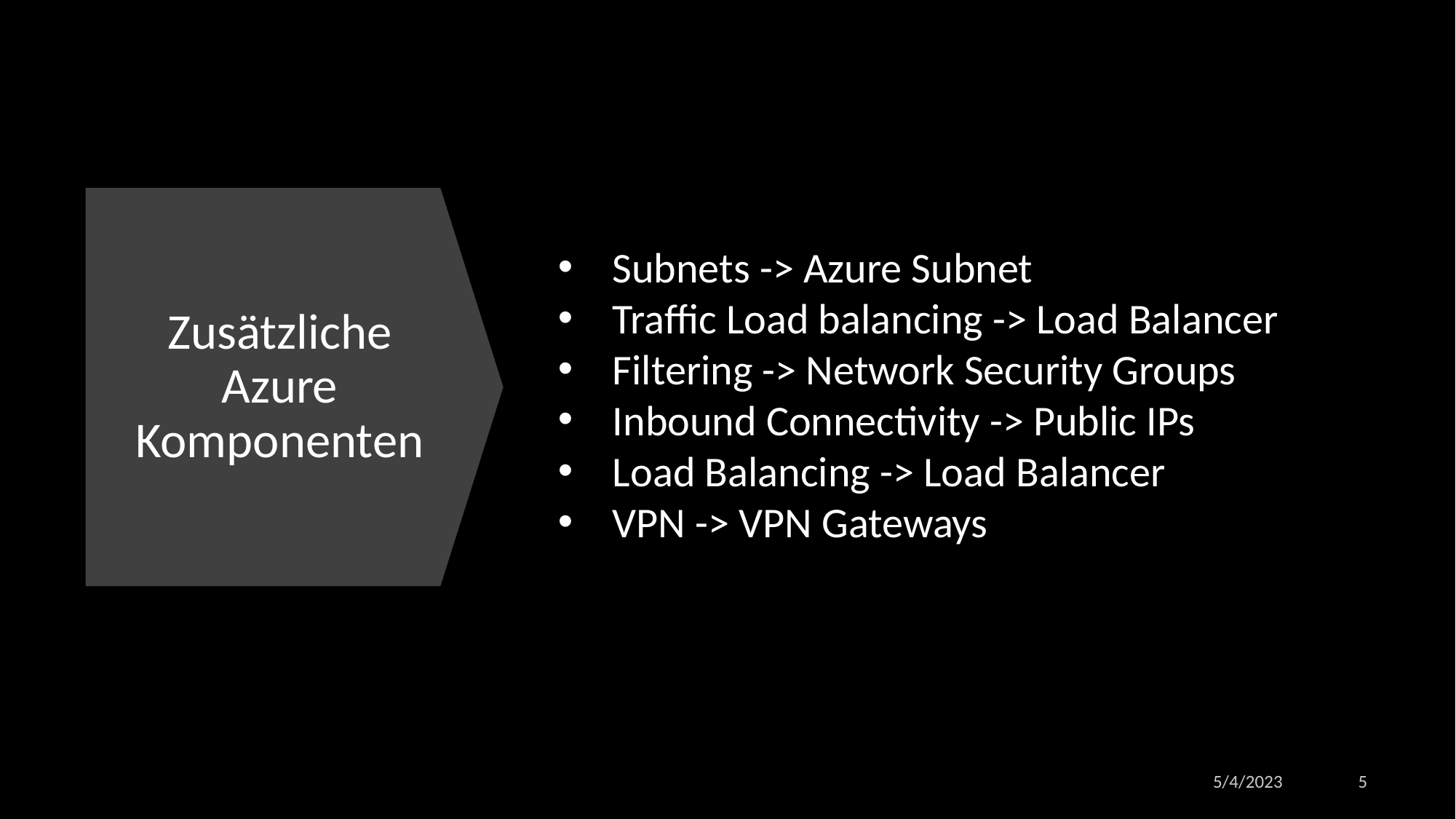

# Zusätzliche Azure Komponenten
Subnets -> Azure Subnet
Traffic Load balancing -> Load Balancer
Filtering -> Network Security Groups
Inbound Connectivity -> Public IPs
Load Balancing -> Load Balancer
VPN -> VPN Gateways
5/4/2023
5